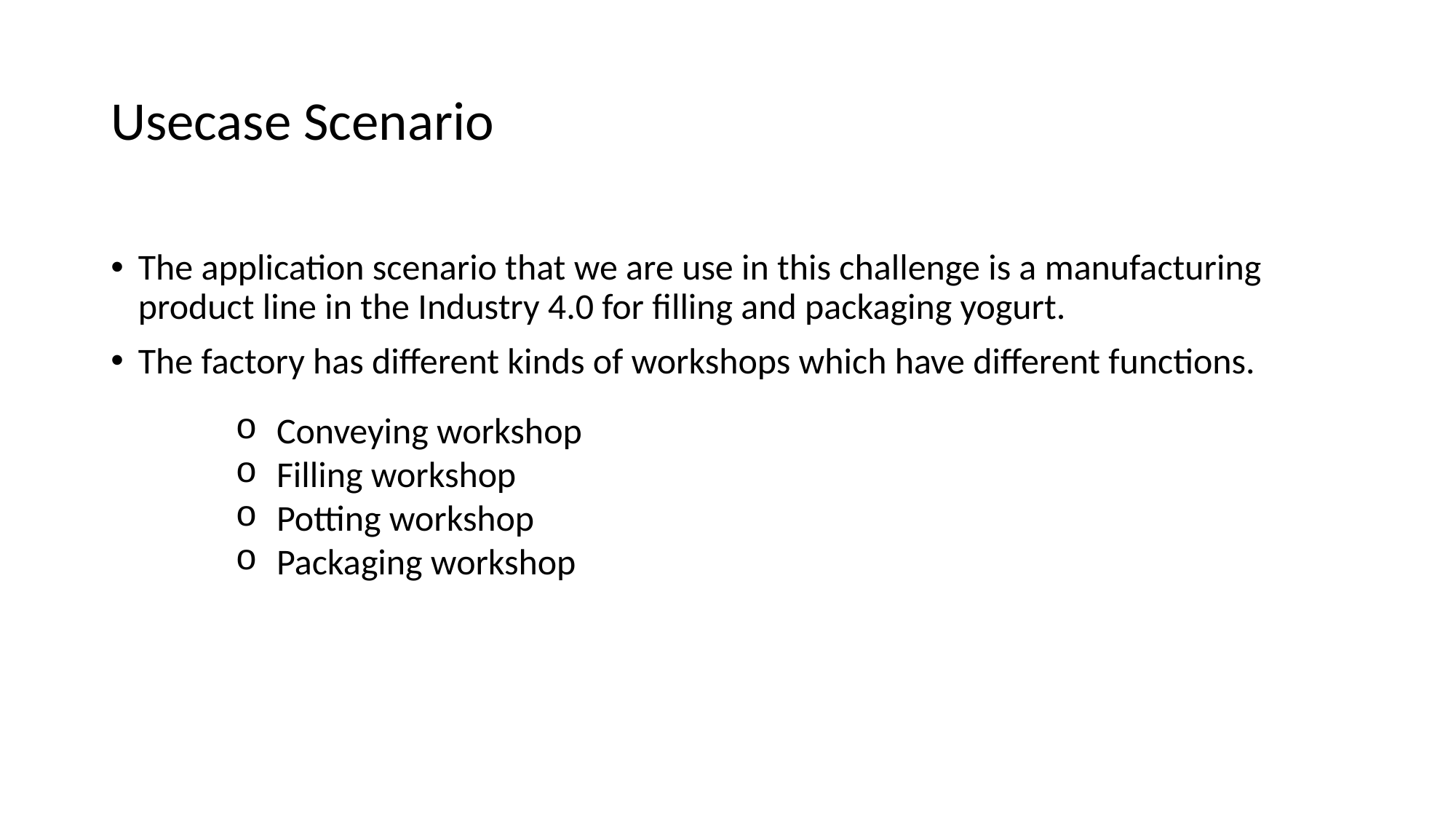

# Usecase Scenario
The application scenario that we are use in this challenge is a manufacturing product line in the Industry 4.0 for filling and packaging yogurt.
The factory has different kinds of workshops which have different functions.
Conveying workshop
Filling workshop
Potting workshop
Packaging workshop